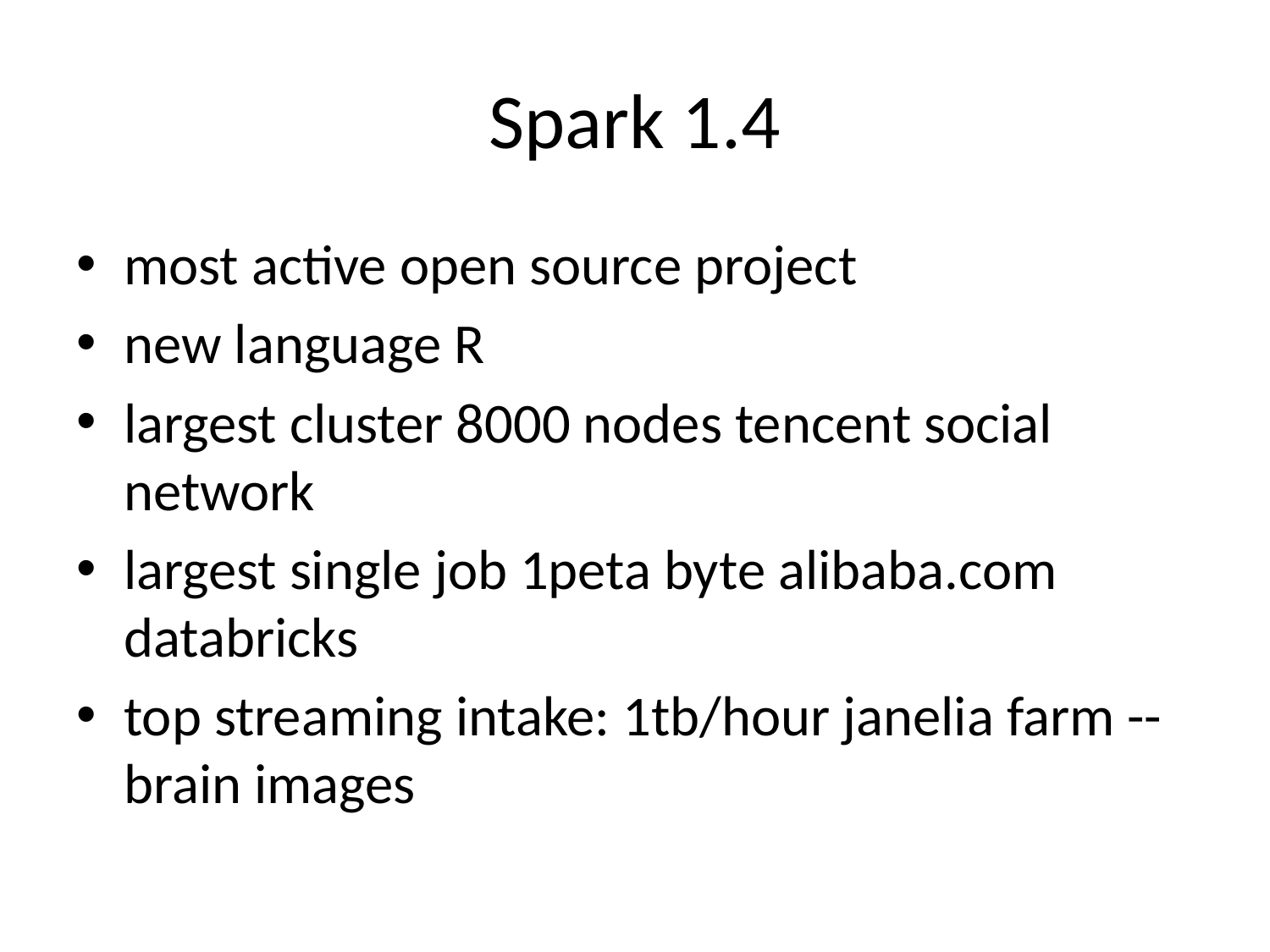

# Spark 1.4
most active open source project
new language R
largest cluster 8000 nodes tencent social network
largest single job 1peta byte alibaba.com databricks
top streaming intake: 1tb/hour janelia farm --brain images